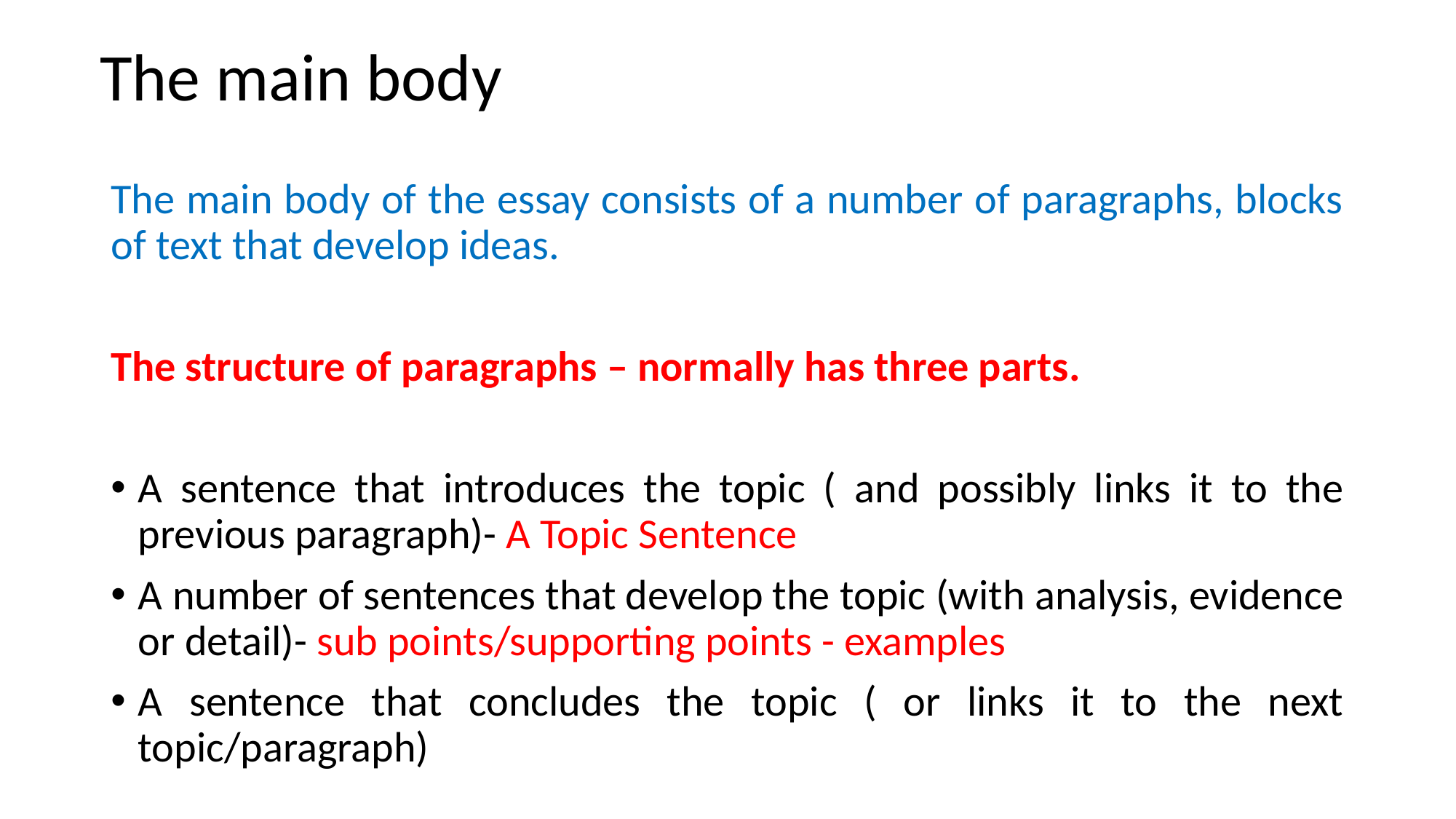

# The main body
The main body of the essay consists of a number of paragraphs, blocks of text that develop ideas.

The structure of paragraphs – normally has three parts.

A sentence that introduces the topic ( and possibly links it to the previous paragraph)- A Topic Sentence
A number of sentences that develop the topic (with analysis, evidence or detail)- sub points/supporting points - examples
A sentence that concludes the topic ( or links it to the next topic/paragraph)